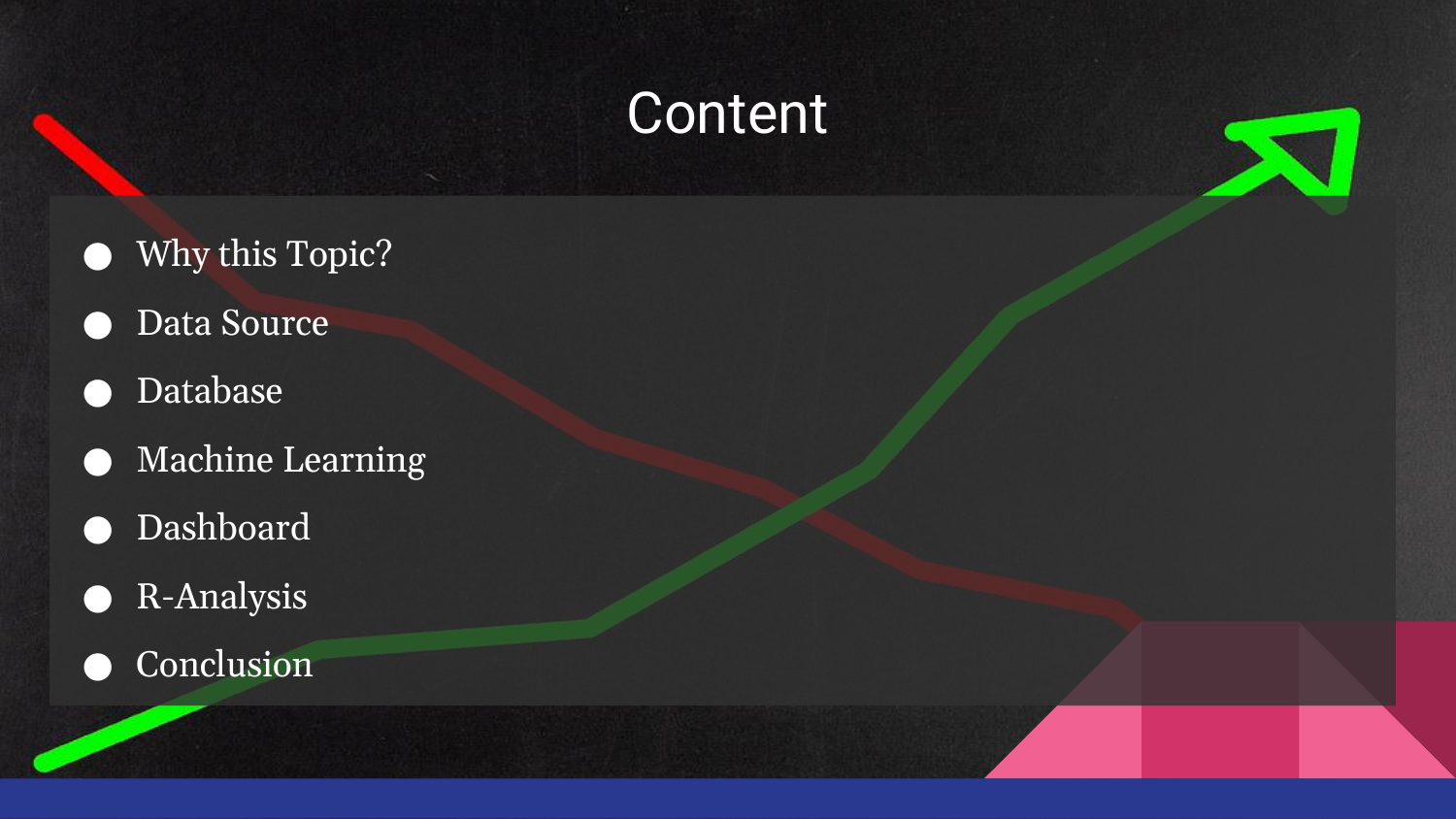

# Content
Why this Topic?
Data Source
Database
Machine Learning
Dashboard
R-Analysis
Conclusion